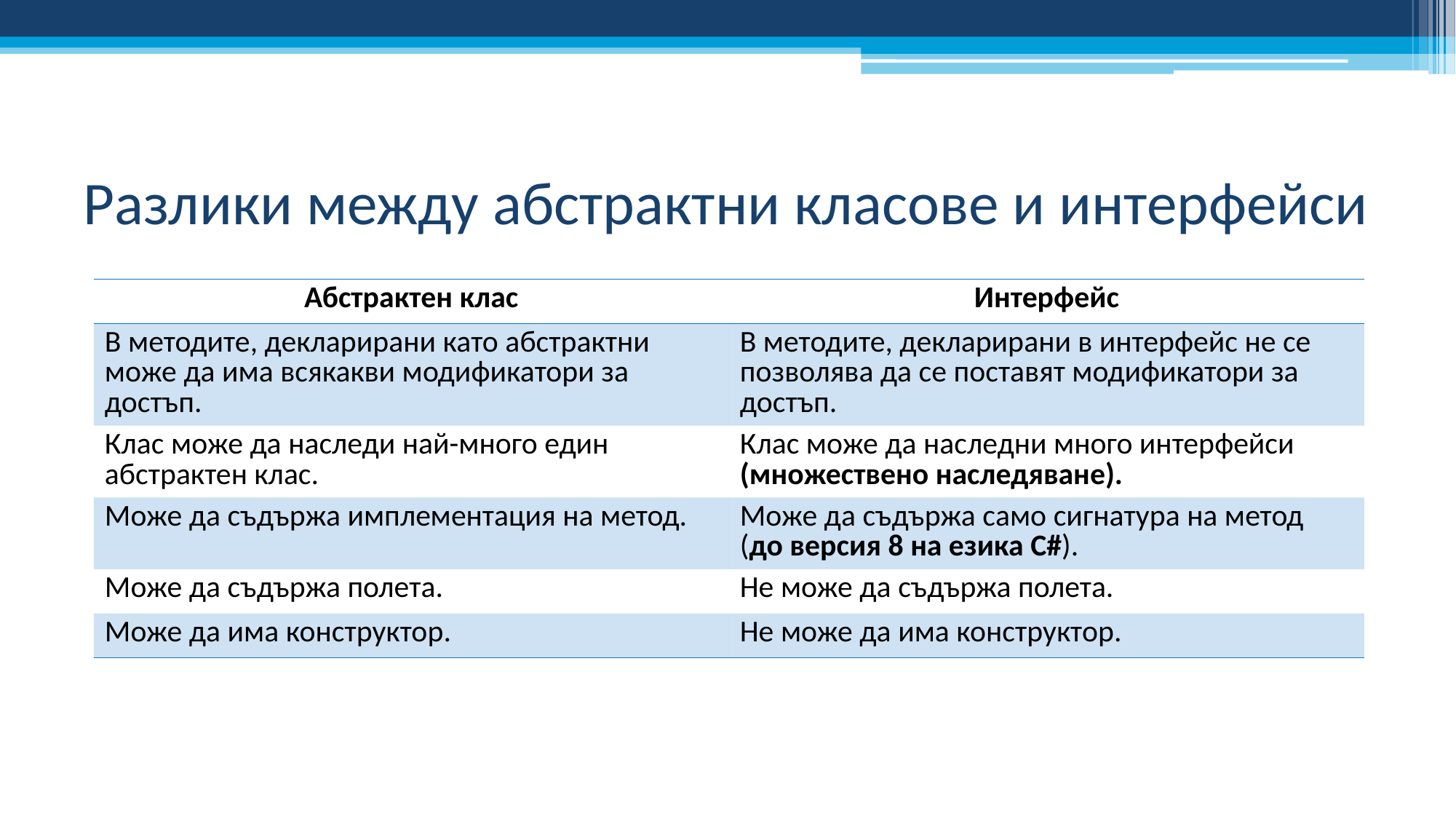

# Разлики между абстрактни класове и интерфейси
| Абстрактен клас | Интерфейс |
| --- | --- |
| В методите, декларирани като абстрактни може да има всякакви модификатори за достъп. | В методите, декларирани в интерфейс не се позволява да се поставят модификатори за достъп. |
| Клас може да наследи най-много един абстрактен клас. | Клас може да наследни много интерфейси (множествено наследяване). |
| Може да съдържа имплементация на метод. | Може да съдържа само сигнатура на метод (до версия 8 на езика C#). |
| Може да съдържа полета. | Не може да съдържа полета. |
| Може да има конструктор. | Не може да има конструктор. |